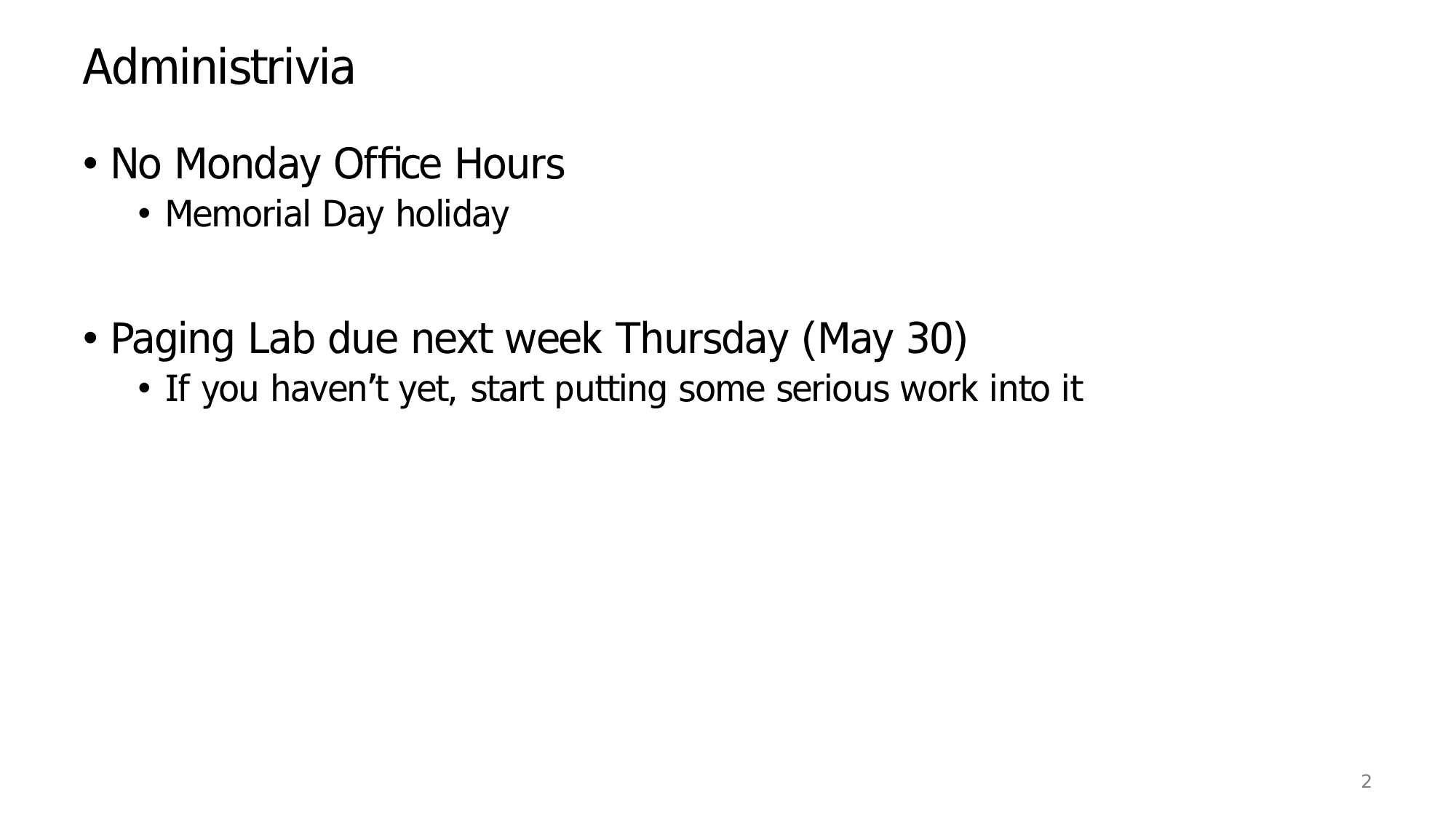

# Administrivia
No Monday Office Hours
Memorial Day holiday

Paging Lab due next week Thursday (May 30)
If you haven’t yet, start putting some serious work into it
2